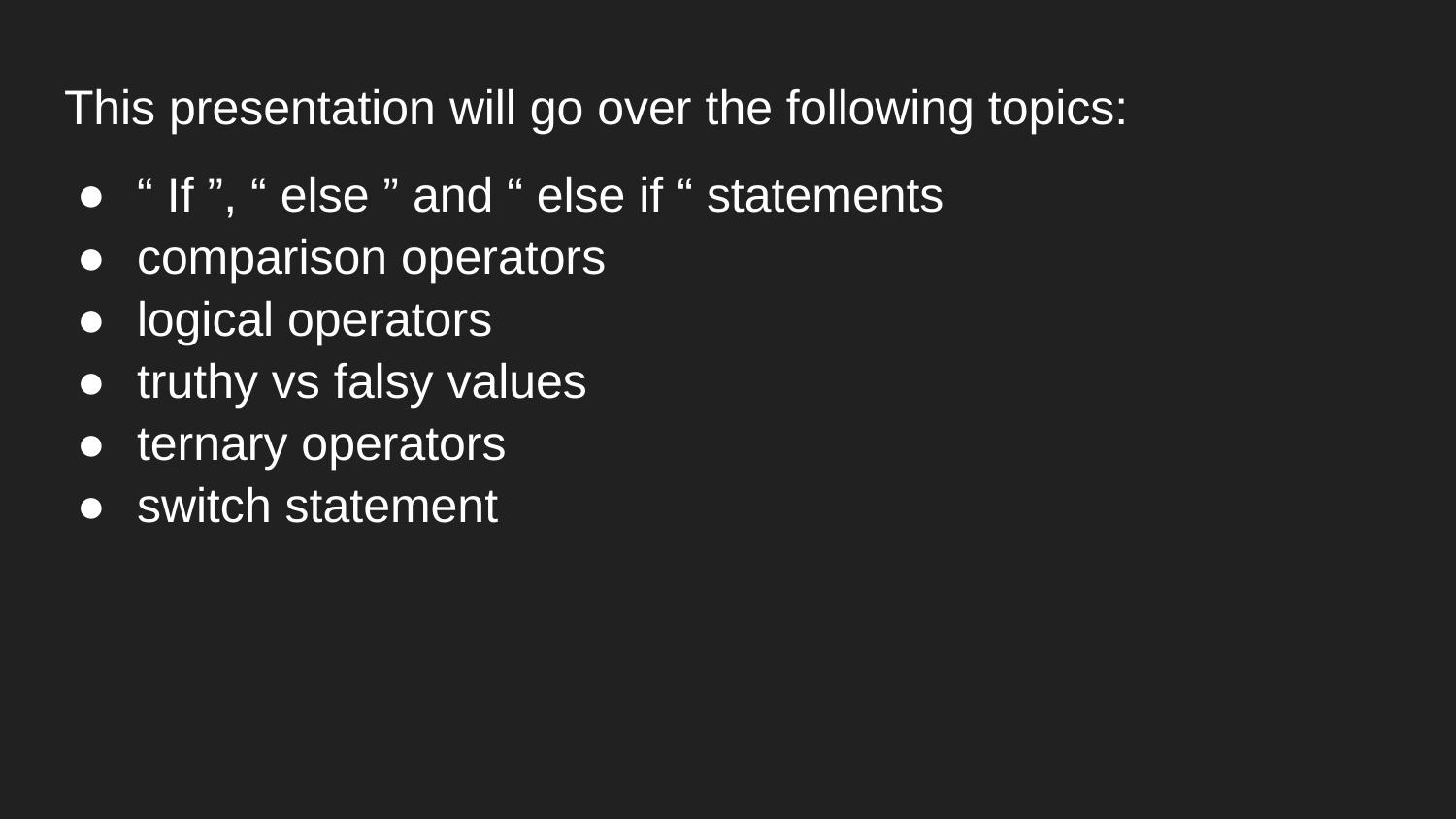

This presentation will go over the following topics:
“ If ”, “ else ” and “ else if “ statements
comparison operators
logical operators
truthy vs falsy values
ternary operators
switch statement